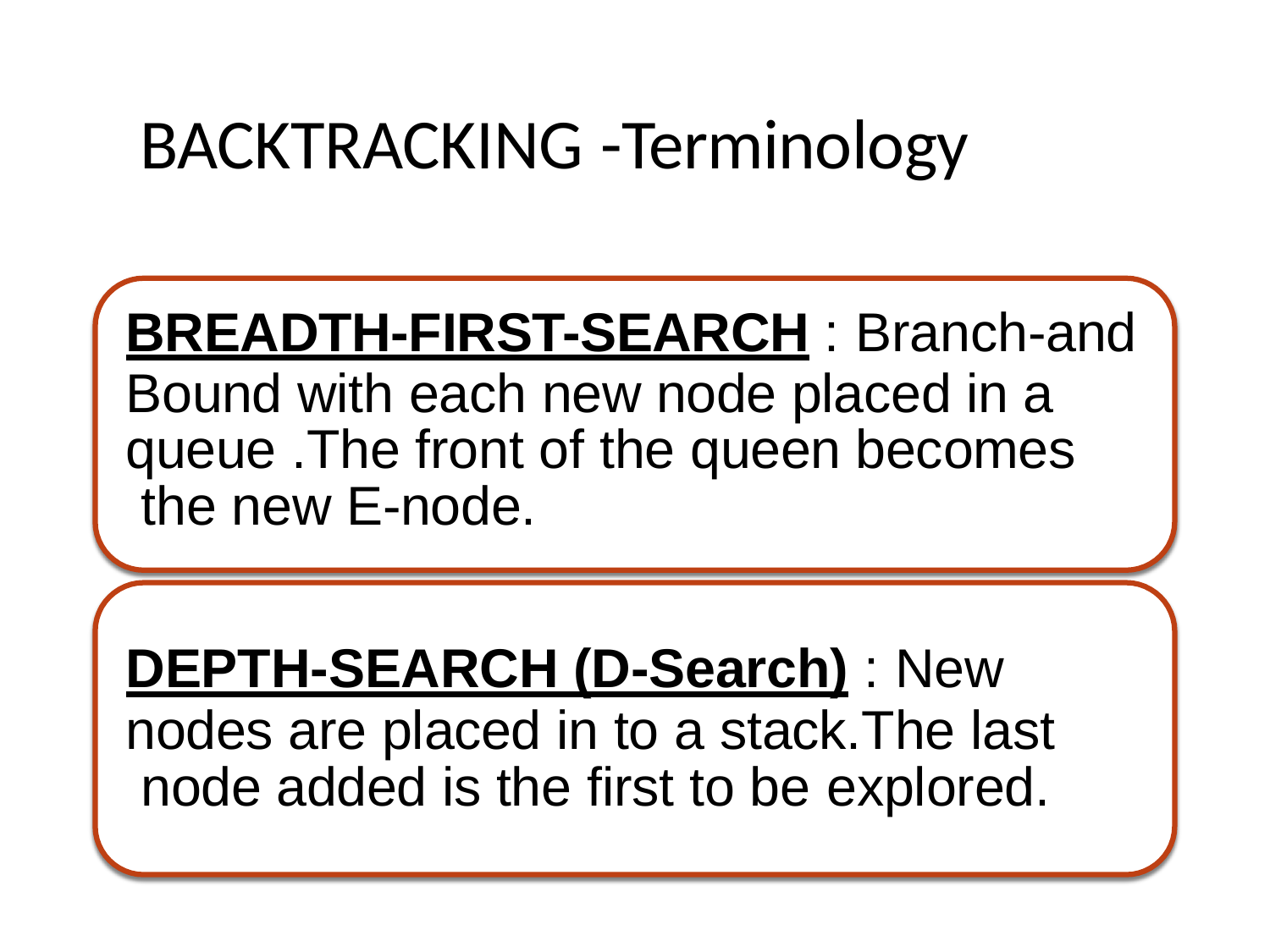

# BACKTRACKING -Terminology

BREADTH-FIRST-SEARCH : Branch-and
Bound with each new node placed in a  queue .The front of the queen becomes  the new E-node.

DEPTH-SEARCH (D-Search) : New
nodes are placed in to a stack.The last  node added is the first to be explored.